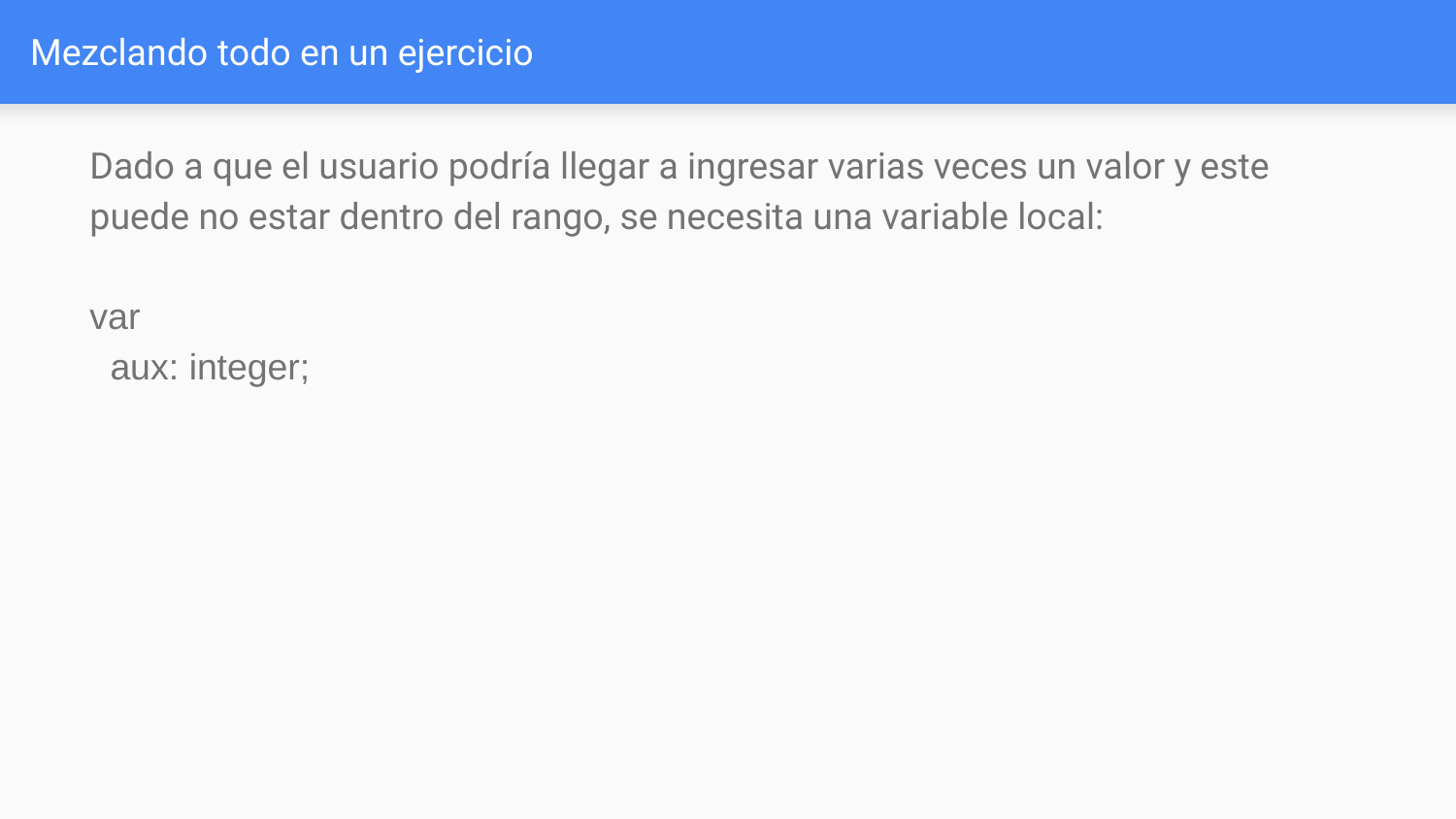

# Mezclando todo en un ejercicio
Dado a que el usuario podría llegar a ingresar varias veces un valor y este puede no estar dentro del rango, se necesita una variable local:

var
  aux: integer;